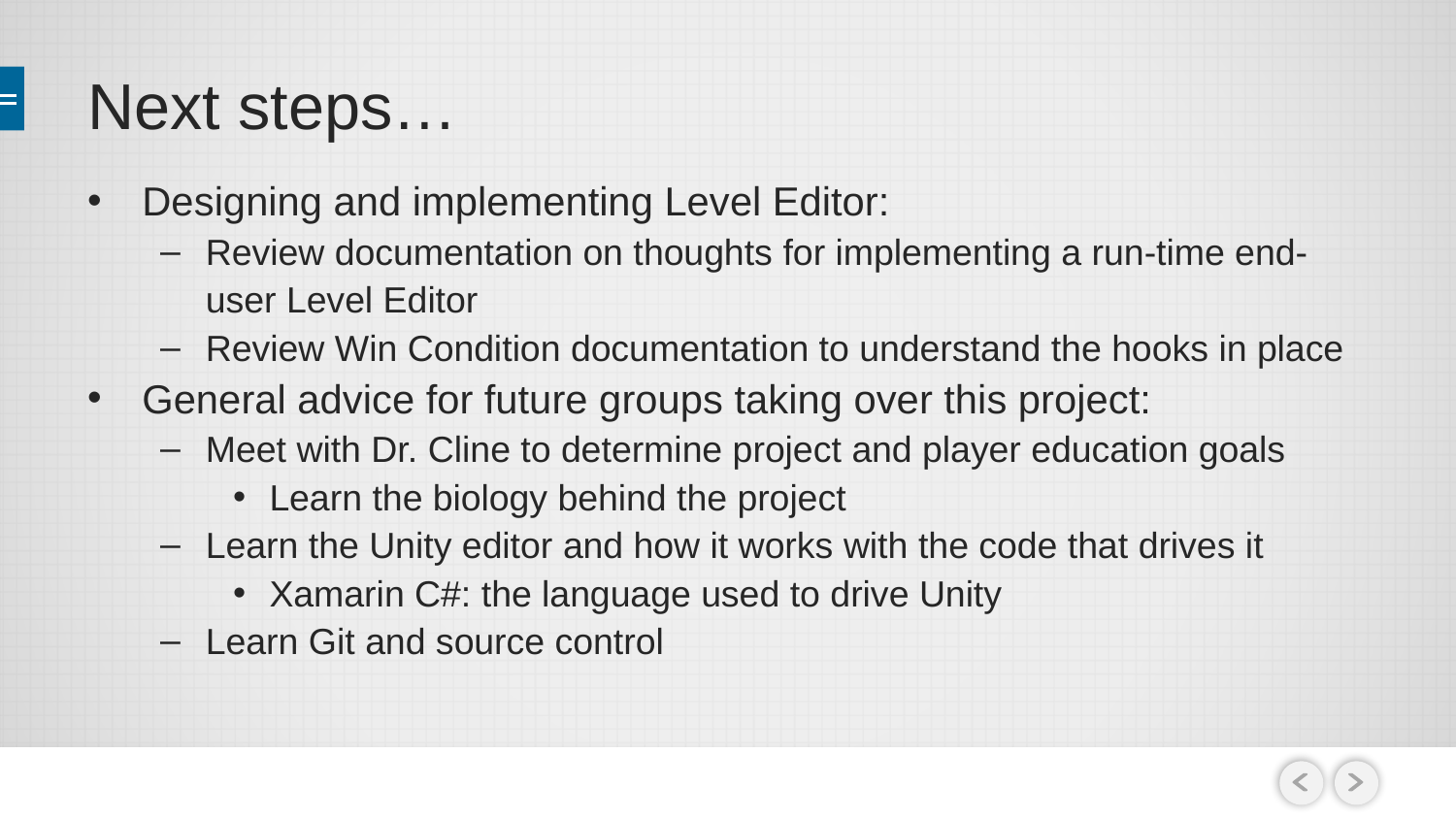

# Next steps…
Designing and implementing Level Editor:
Review documentation on thoughts for implementing a run-time end-user Level Editor
Review Win Condition documentation to understand the hooks in place
General advice for future groups taking over this project:
Meet with Dr. Cline to determine project and player education goals
Learn the biology behind the project
Learn the Unity editor and how it works with the code that drives it
Xamarin C#: the language used to drive Unity
Learn Git and source control